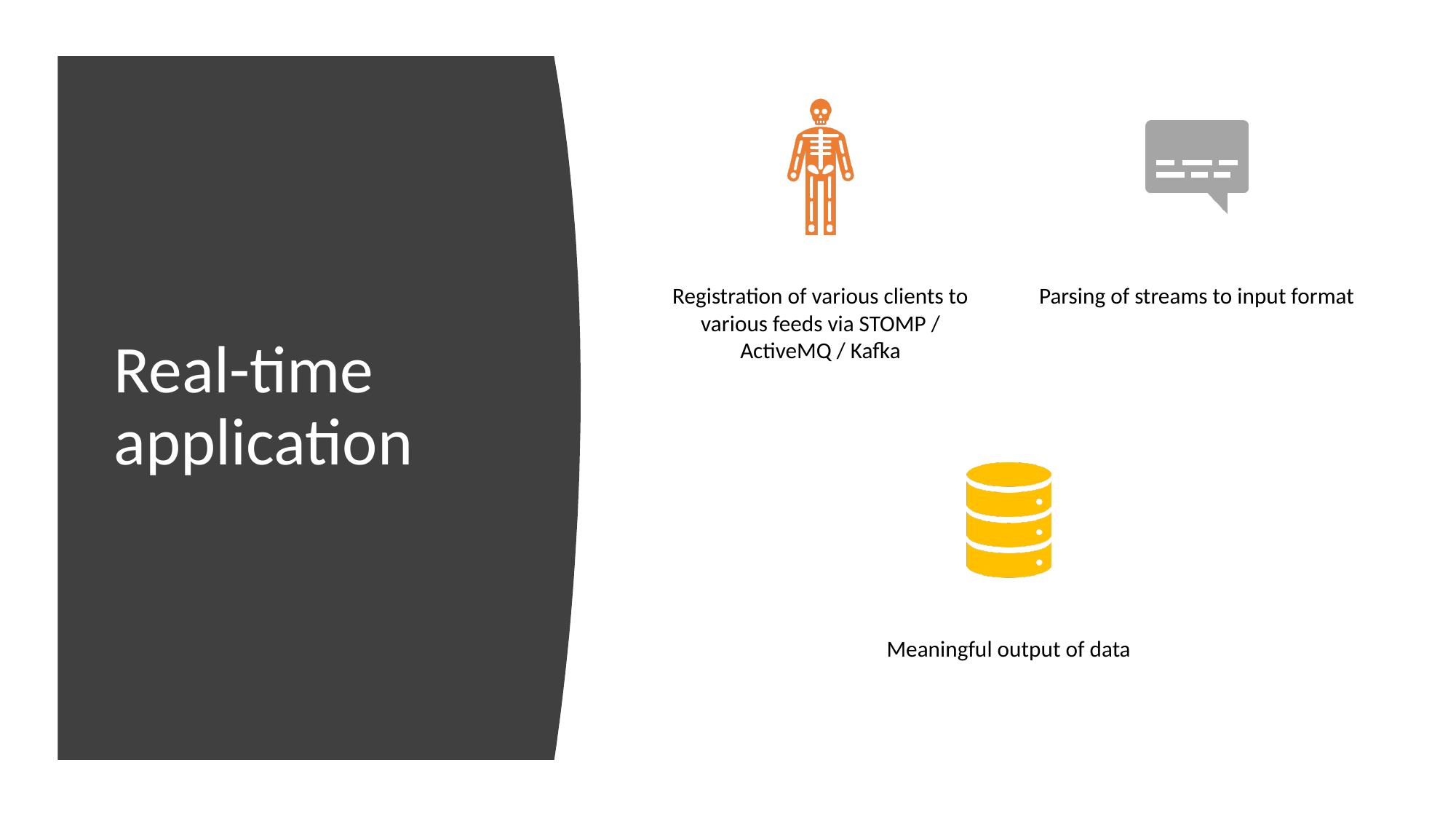

Registration of various clients to various feeds via STOMP / ActiveMQ / Kafka
Parsing of streams to input format
Meaningful output of data

# Real-time application